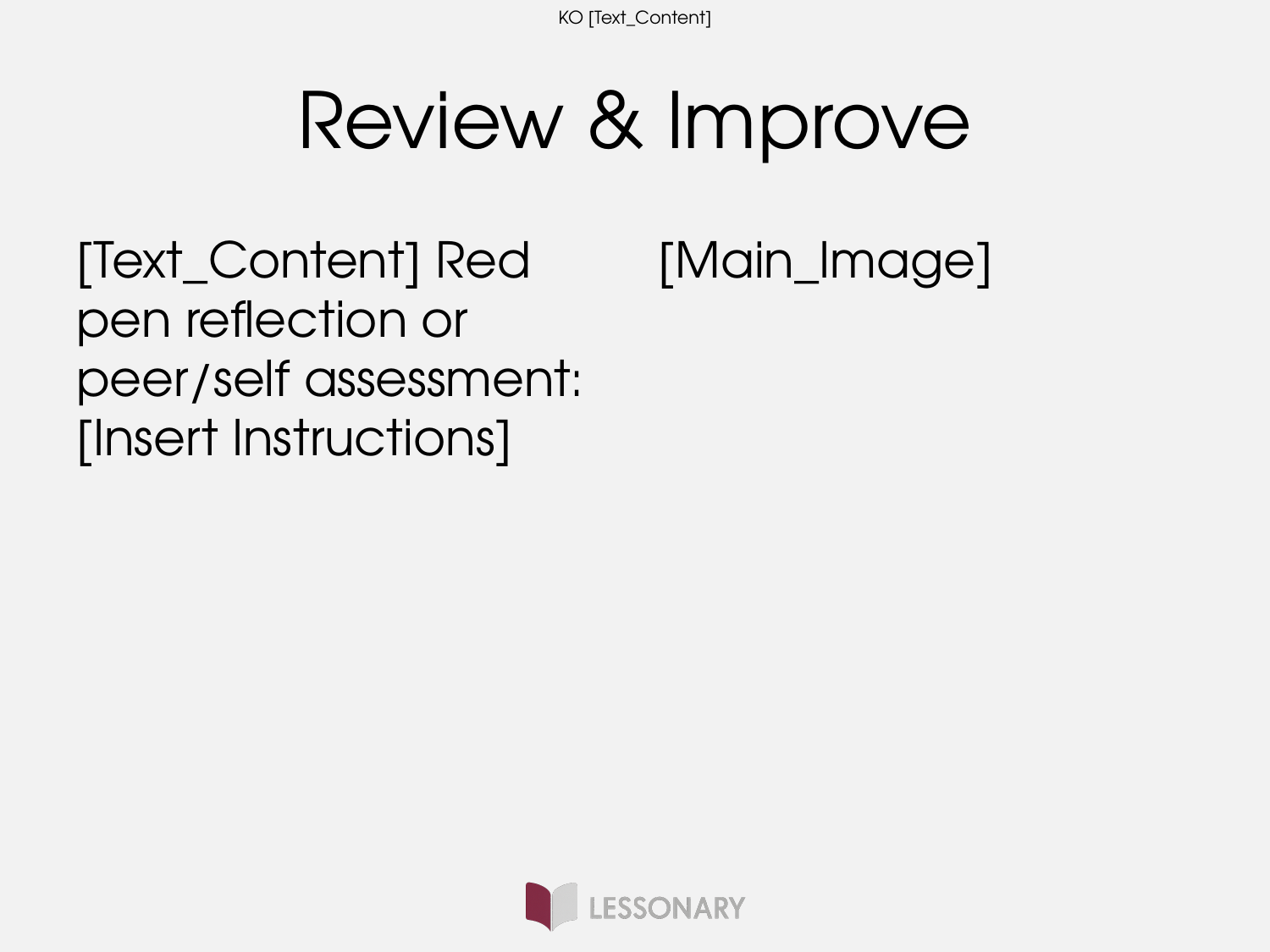

KO [Text_Content]
# Review & Improve
[Text_Content] Red pen reflection or peer/self assessment: [Insert Instructions]
[Main_Image]